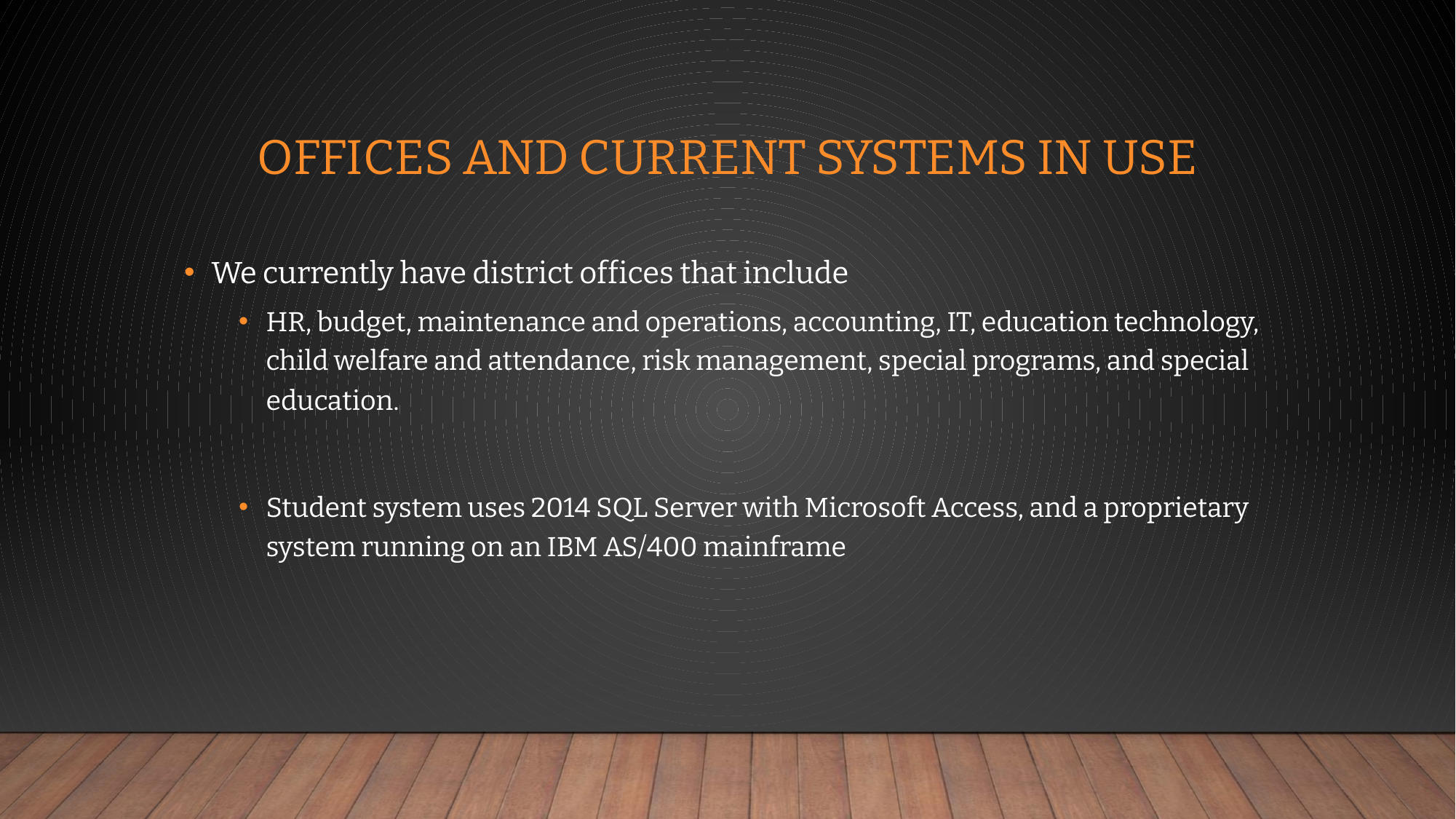

# Offices and current systems in Use
We currently have district offices that include
HR, budget, maintenance and operations, accounting, IT, education technology, child welfare and attendance, risk management, special programs, and special education.

Student system uses 2014 SQL Server with Microsoft Access, and a proprietary system running on an IBM AS/400 mainframe